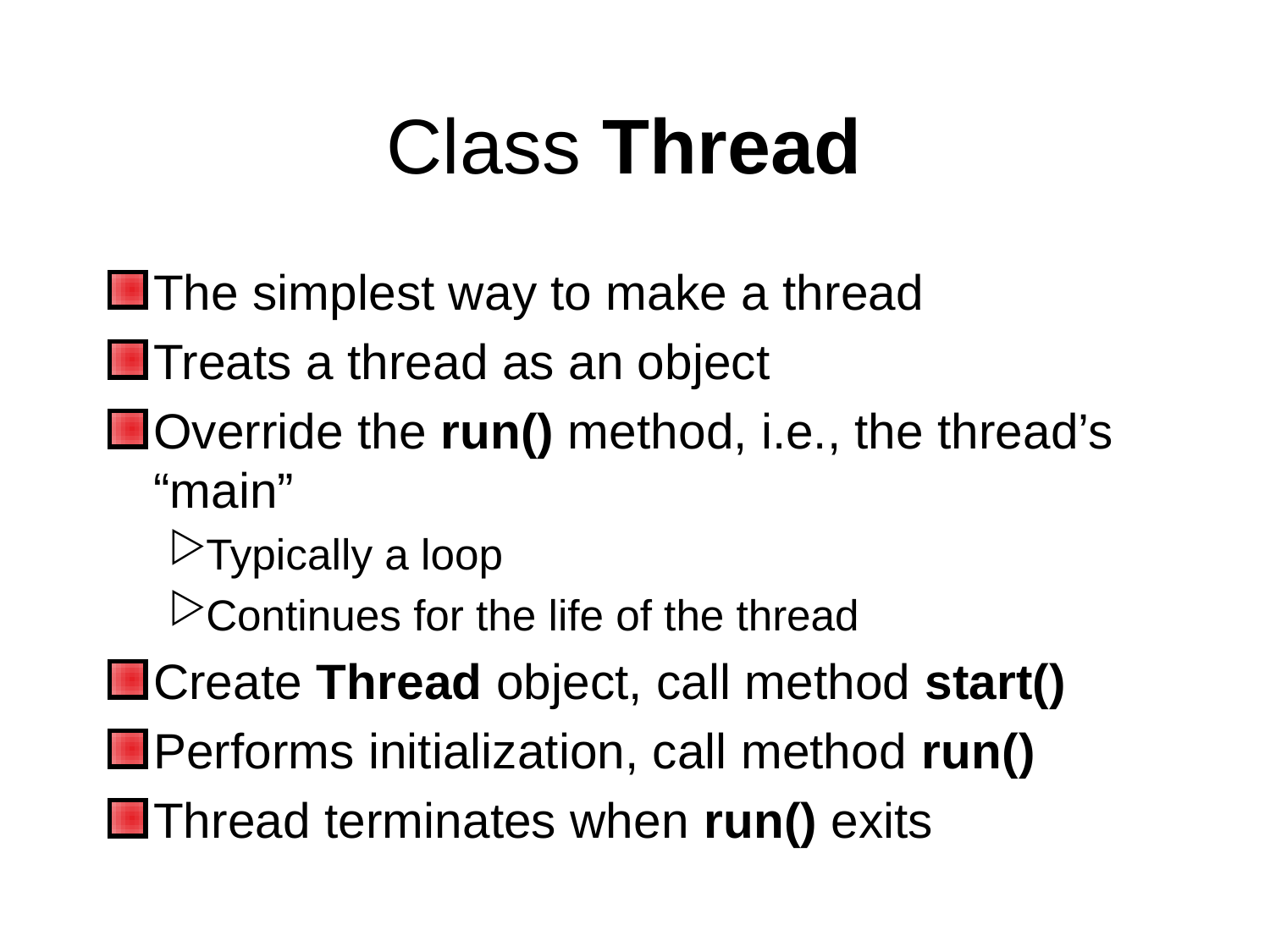

# Class Thread
The simplest way to make a thread
Treats a thread as an object
Override the run() method, i.e., the thread’s “main”
Typically a loop
Continues for the life of the thread
Create Thread object, call method start()
Performs initialization, call method run()
Thread terminates when run() exits